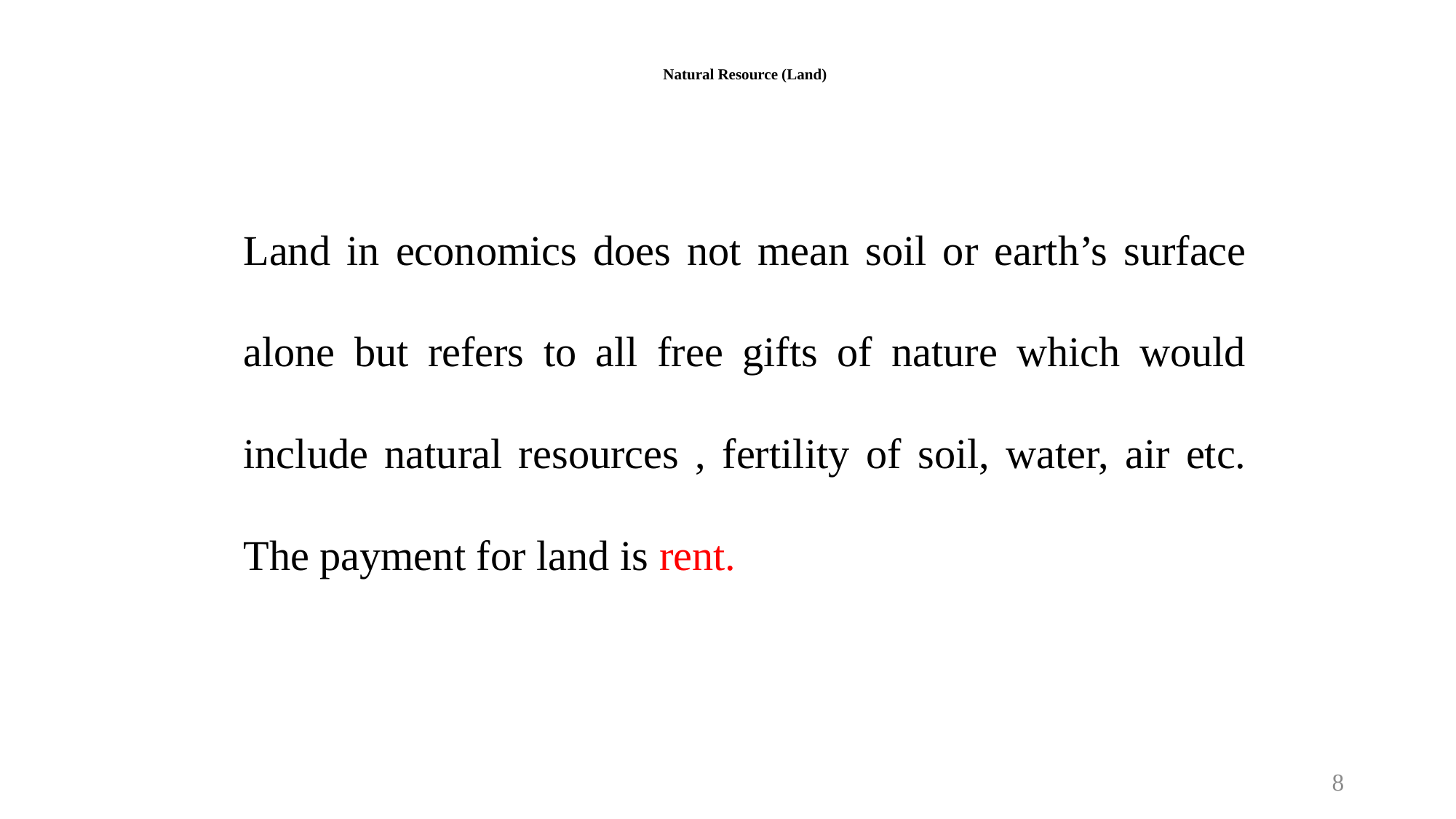

# Natural Resource (Land)

Land in economics does not mean soil or earth’s surface alone but refers to all free gifts of nature which would include natural resources , fertility of soil, water, air etc. The payment for land is rent.
8